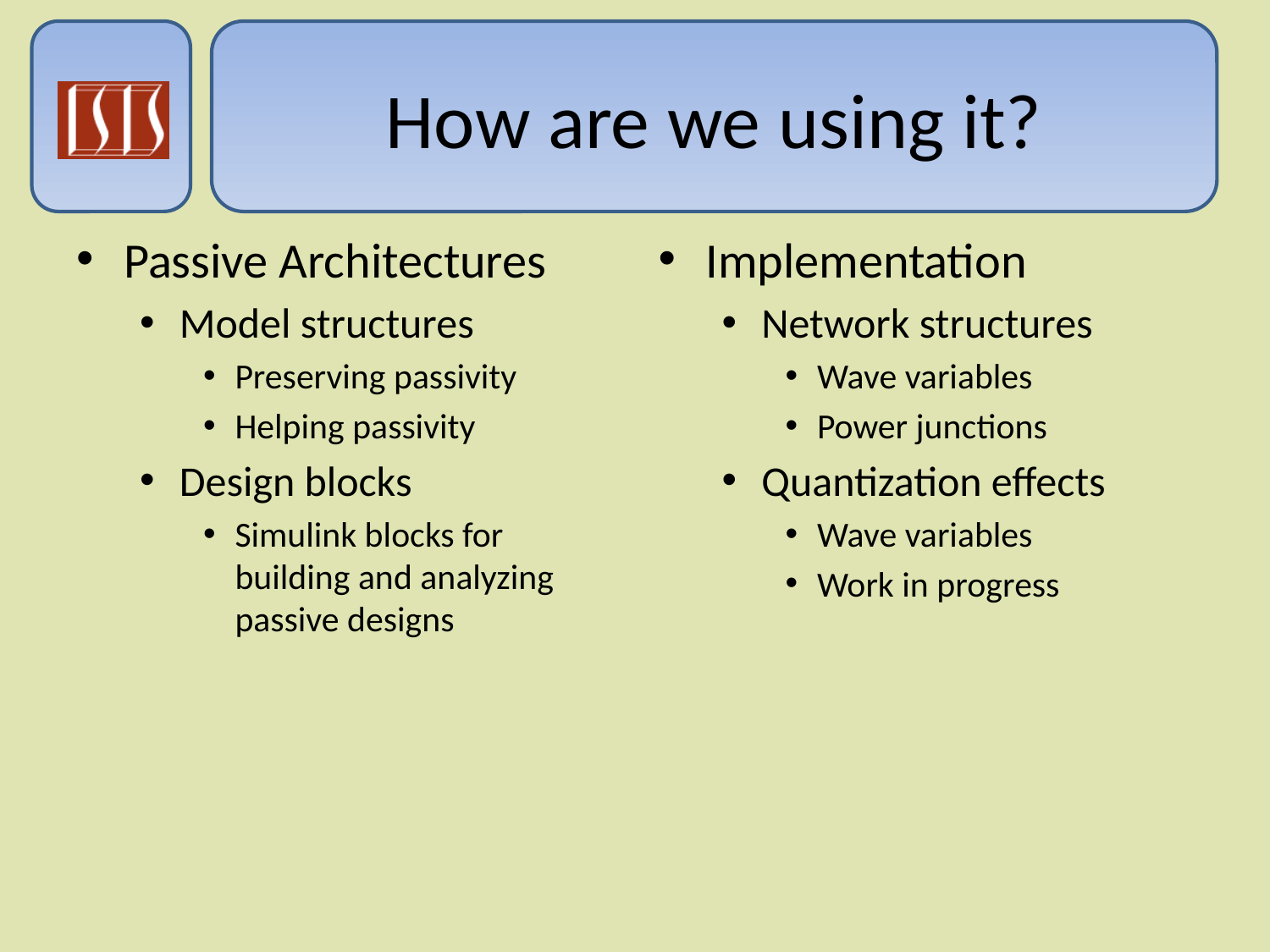

# How are we using it?
Passive Architectures
Model structures
Preserving passivity
Helping passivity
Design blocks
Simulink blocks for building and analyzing passive designs

Implementation
Network structures
Wave variables
Power junctions
Quantization effects
Wave variables
Work in progress